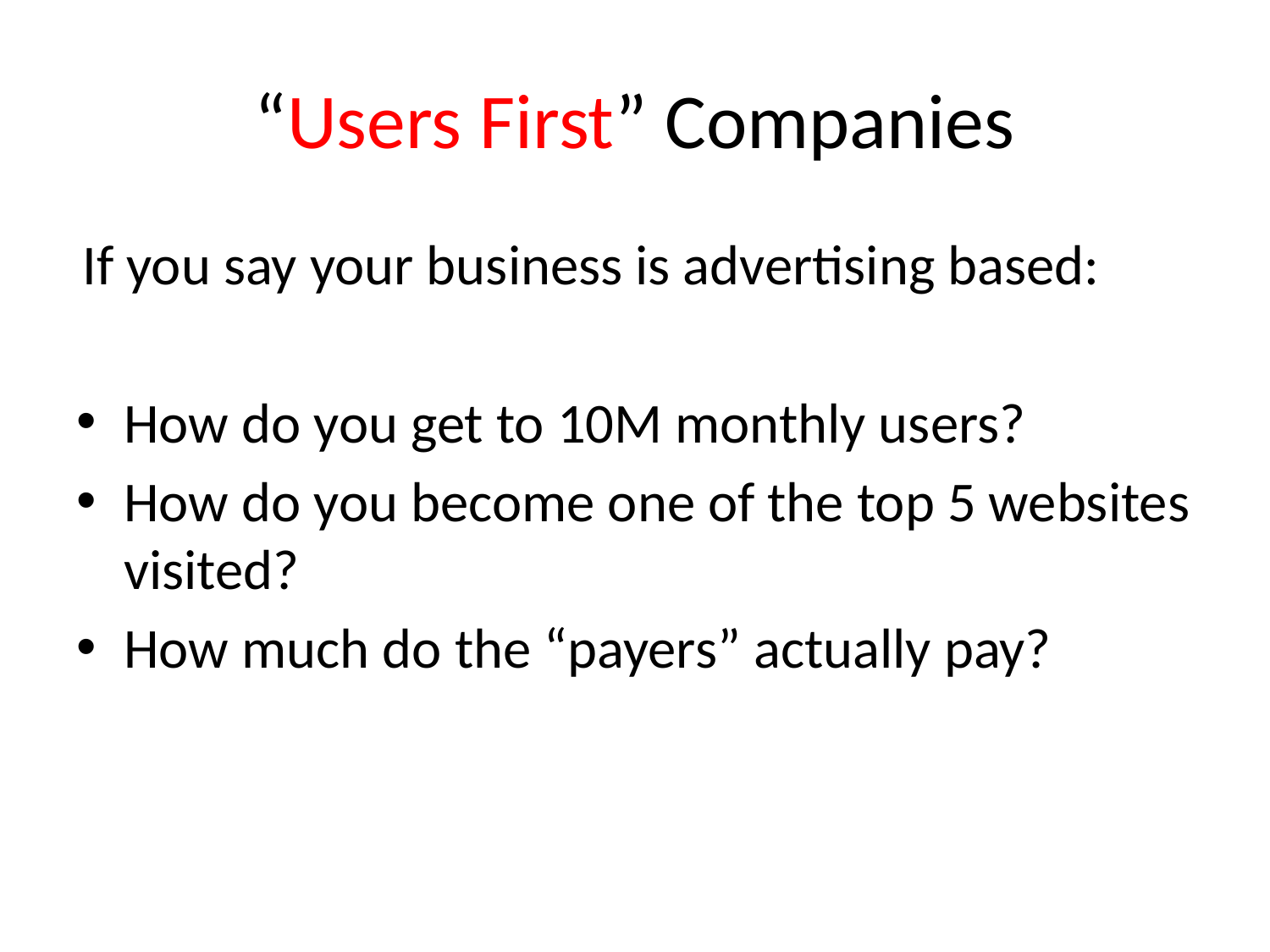

# “Users First” Companies
If you say your business is advertising based:

How do you get to 10M monthly users?
How do you become one of the top 5 websites visited?
How much do the “payers” actually pay?